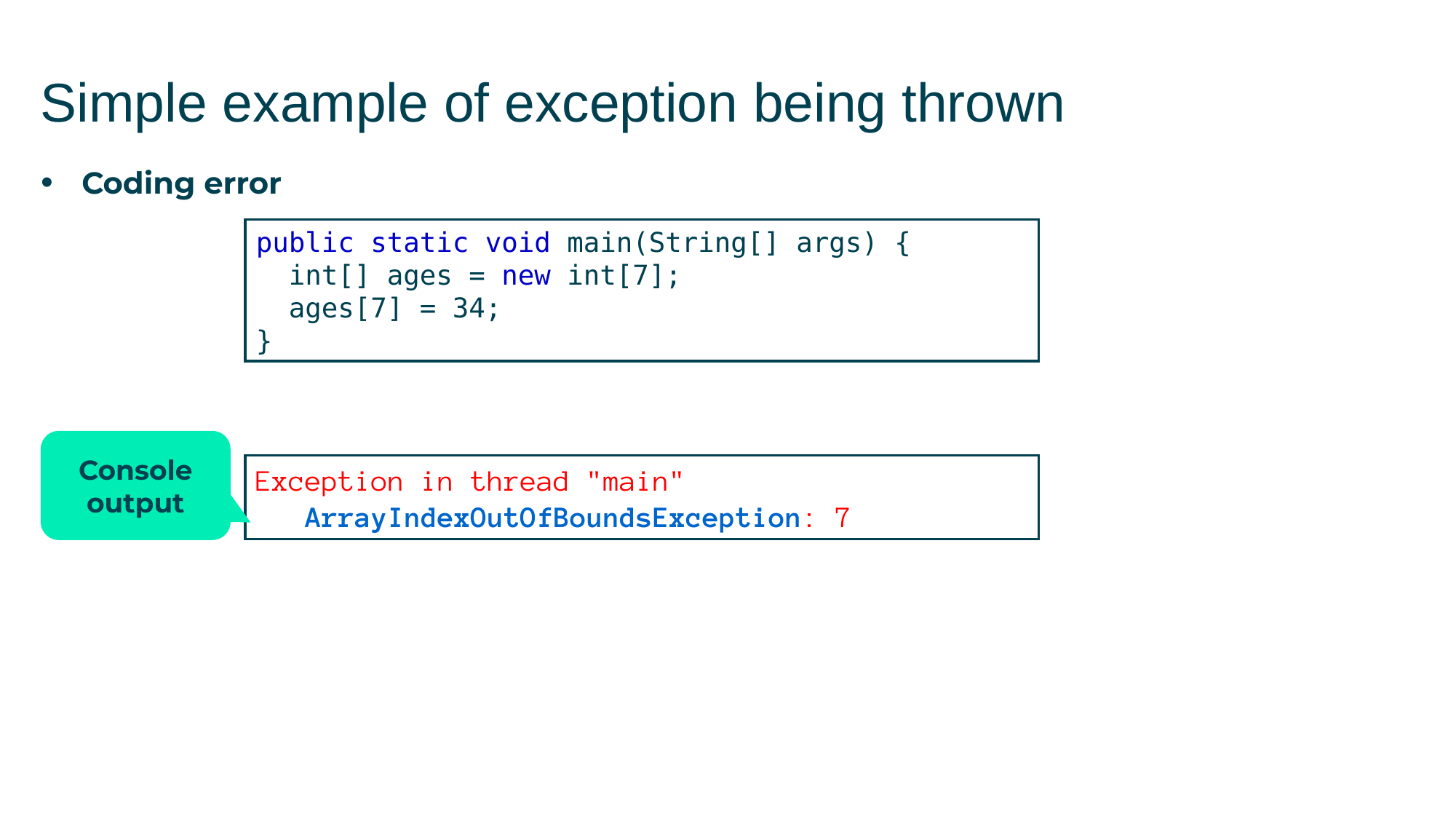

# Simple example of exception being thrown
Coding error

public static void main(String[] args) {
  int[] ages = new int[7];
  ages[7] = 34;
}
Console output
Exception in thread "main"
   ArrayIndexOutOfBoundsException: 7